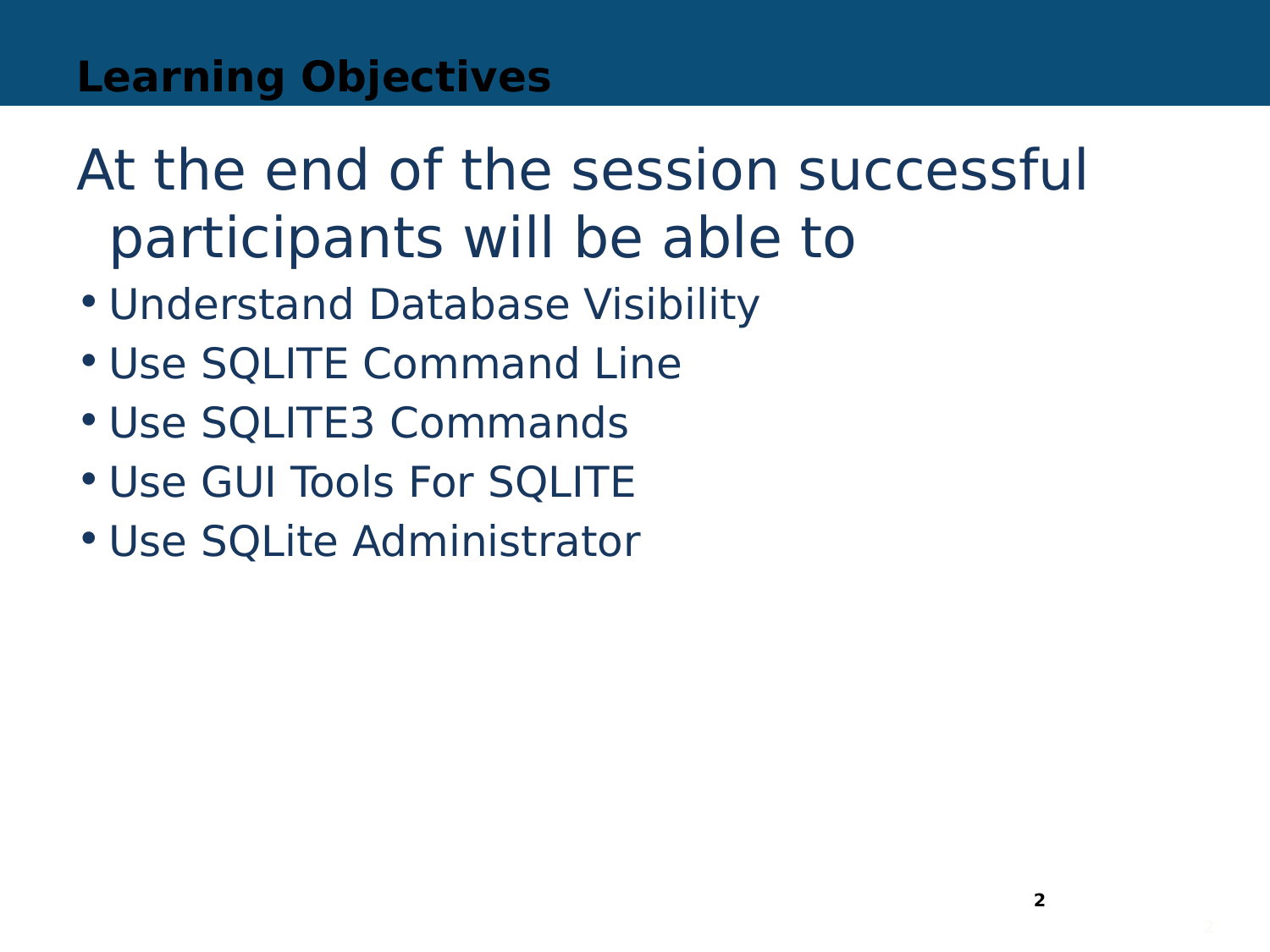

# Learning Objectives
At the end of the session successful participants will be able to
Understand Database Visibility
Use SQLITE Command Line
Use SQLITE3 Commands
Use GUI Tools For SQLITE
Use SQLite Administrator
2